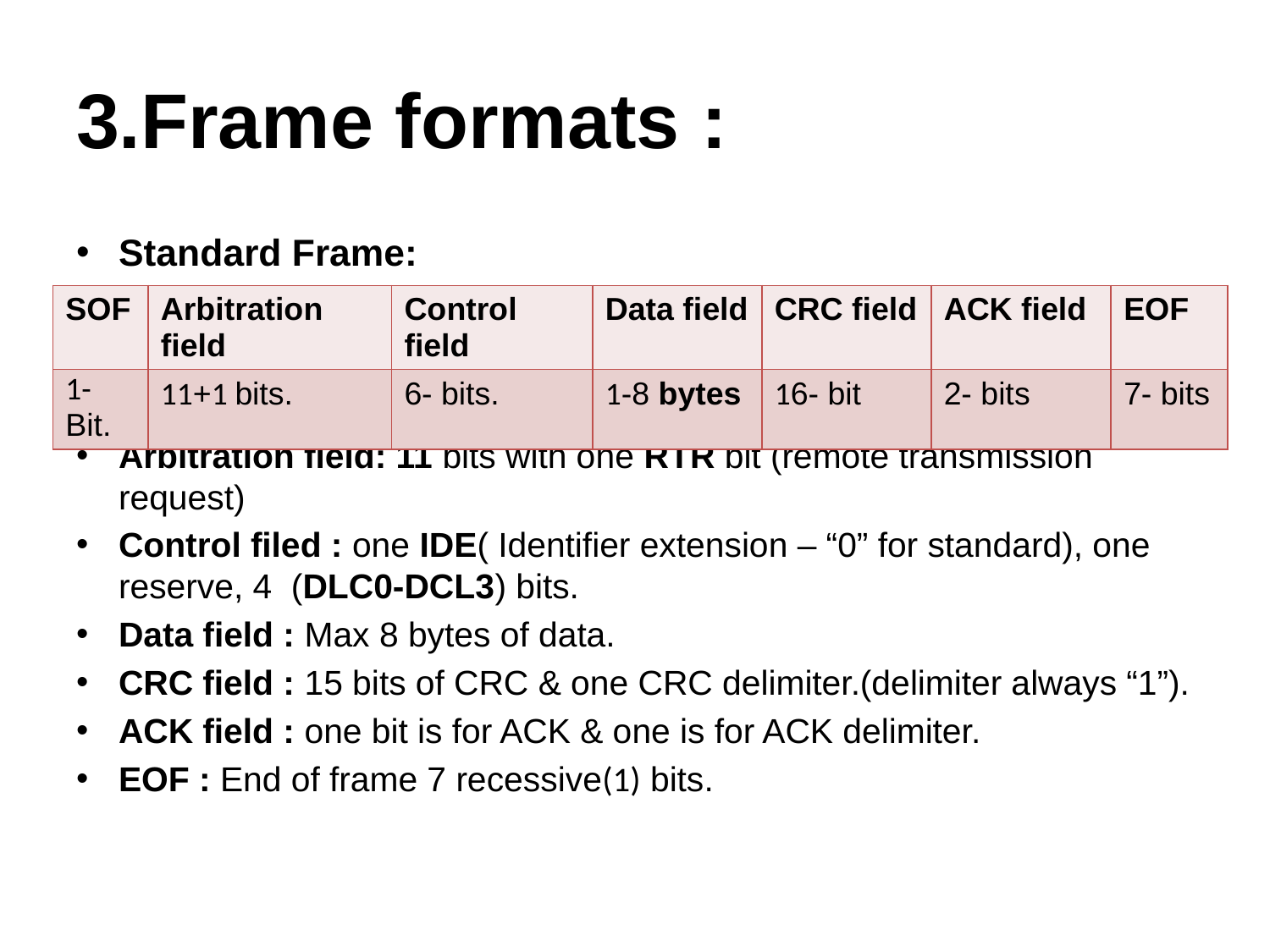

# 3.Frame formats :
Standard Frame:

SOF : Start of frame one – dominant bit(0).
Arbitration field: 11 bits with one RTR bit (remote transmission request)
Control filed : one IDE( Identifier extension – “0” for standard), one reserve, 4  (DLC0-DCL3) bits.
Data field : Max 8 bytes of data.
CRC field : 15 bits of CRC & one CRC delimiter.(delimiter always “1”).
ACK field : one bit is for ACK & one is for ACK delimiter.
EOF : End of frame 7 recessive(1) bits.
| SOF | Arbitration field | Control field | Data field | CRC field | ACK field | EOF |
| --- | --- | --- | --- | --- | --- | --- |
| 1-Bit. | 11+1 bits. | 6- bits. | 1-8 bytes | 16- bit | 2- bits | 7- bits |